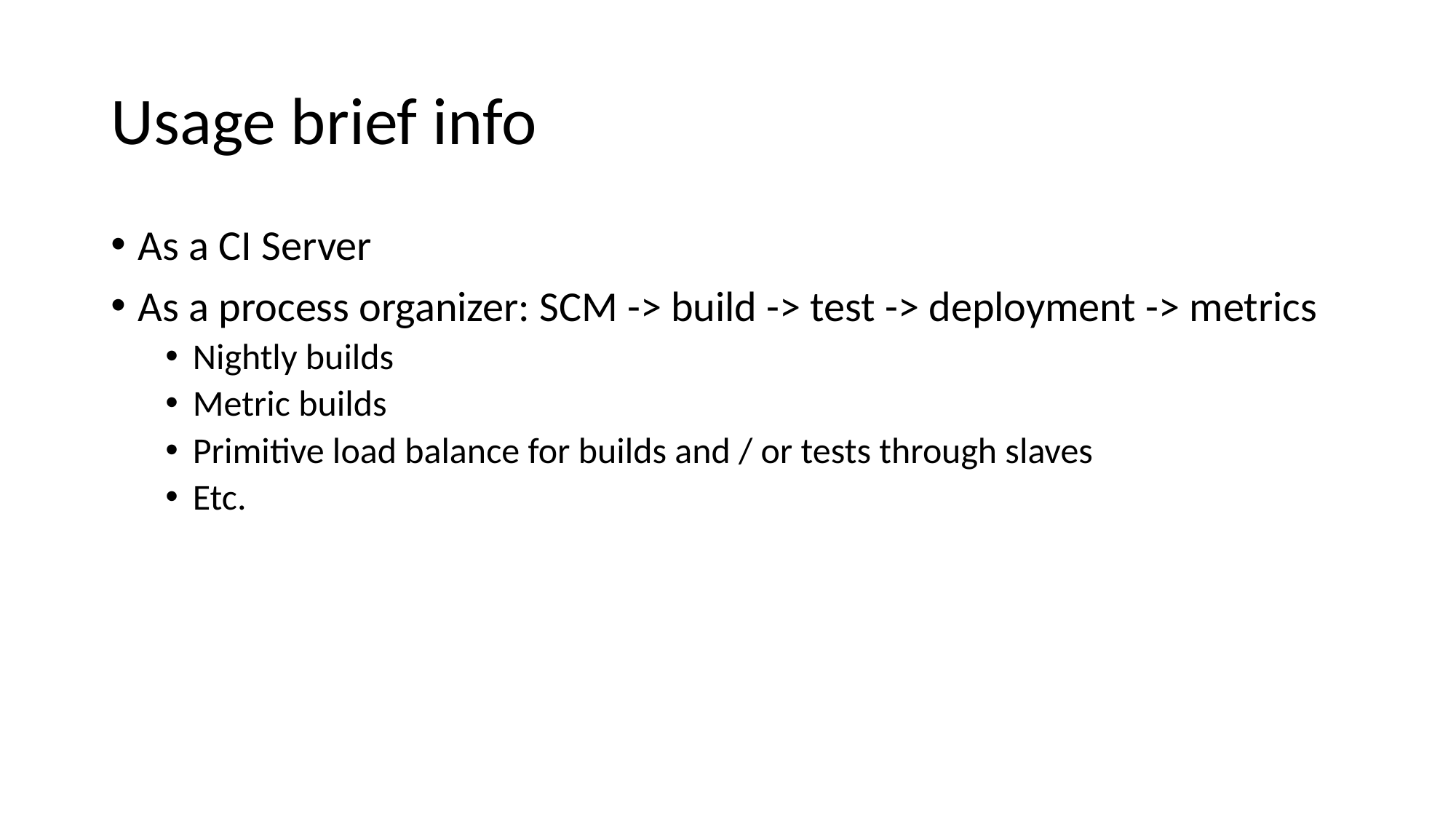

# Usage brief info
As a CI Server
As a process organizer: SCM -> build -> test -> deployment -> metrics
Nightly builds
Metric builds
Primitive load balance for builds and / or tests through slaves
Etc.